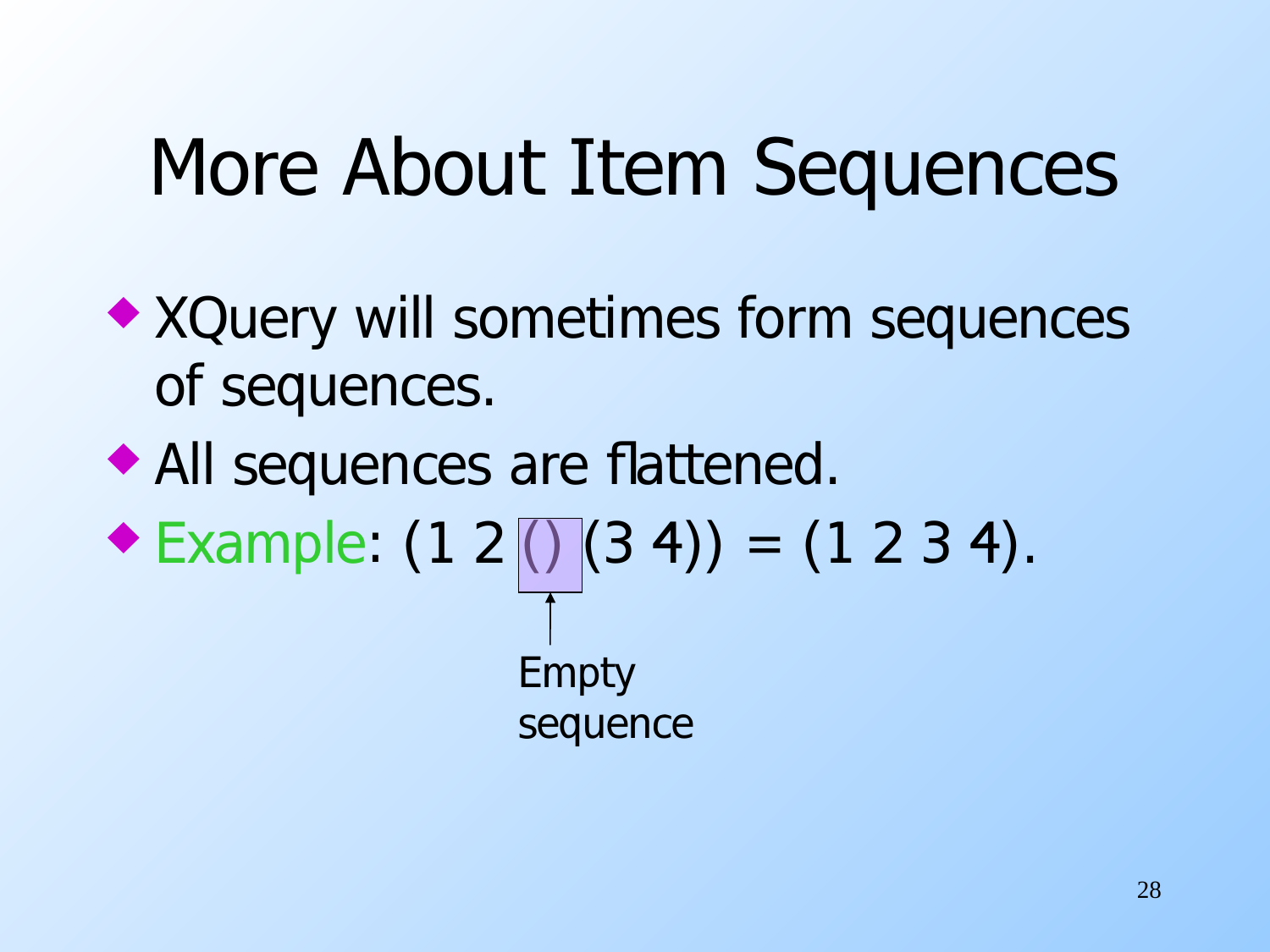

# More About Item Sequences
XQuery will sometimes form sequences of sequences.
All sequences are flattened.
Example: (1 2 () (3 4)) = (1 2 3 4).

Empty
sequence
28